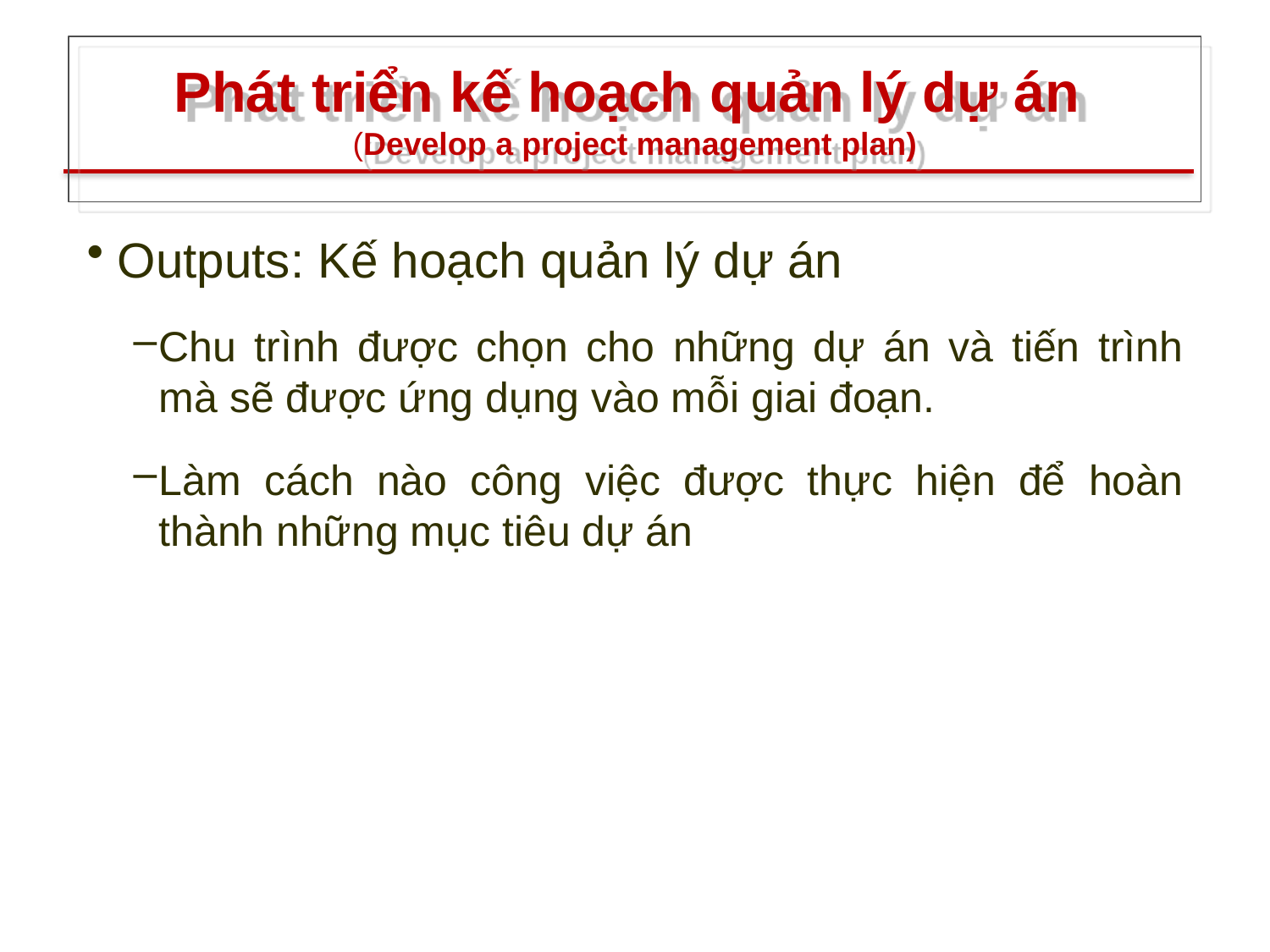

# Phát triển kế hoạch quản lý dự án (Develop a project management plan)
Outputs: Kế hoạch quản lý dự án
Chu trình được chọn cho những dự án và tiến trình mà sẽ được ứng dụng vào mỗi giai đoạn.
Làm cách nào công việc được thực hiện để hoàn thành những mục tiêu dự án